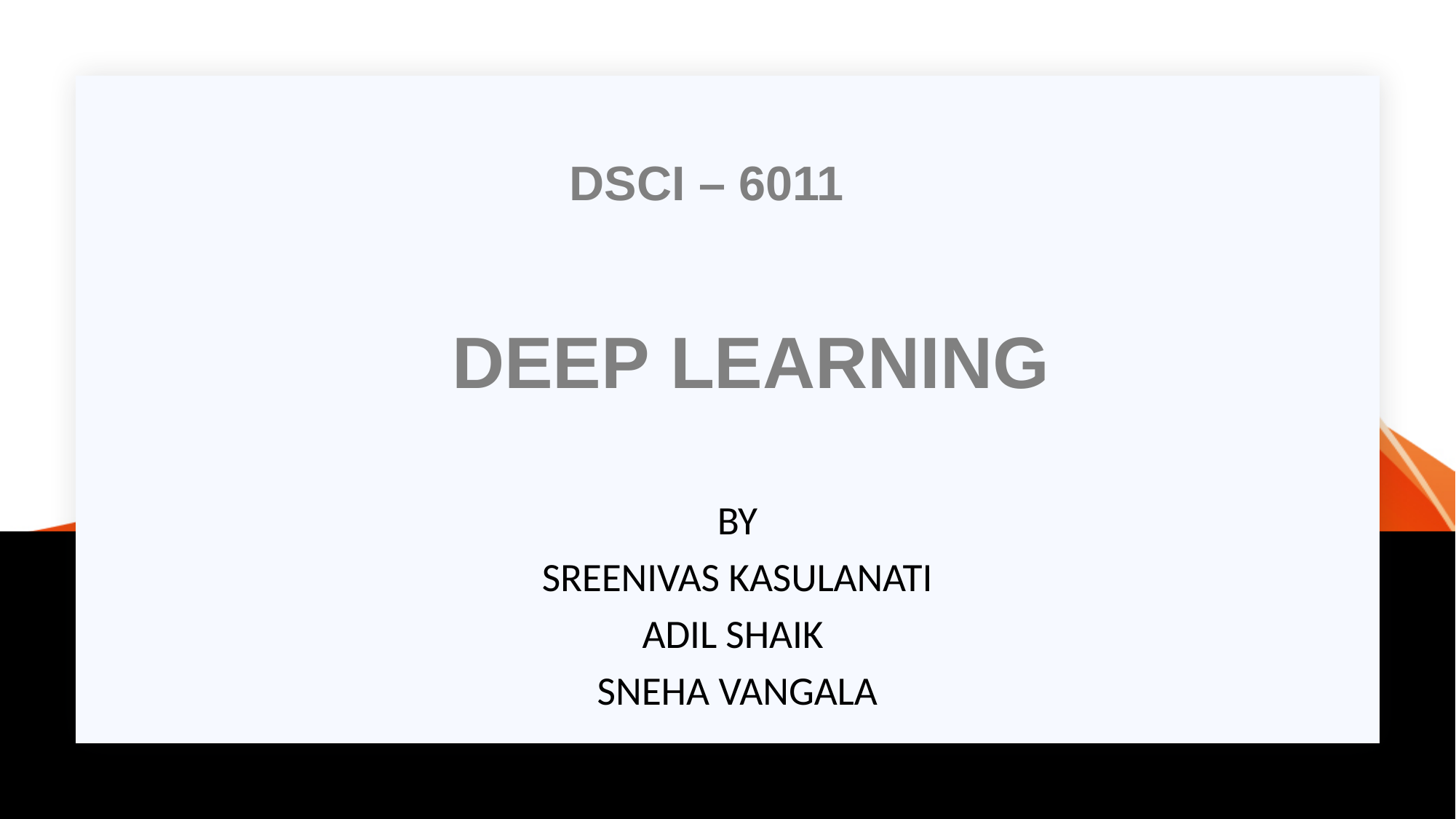

# DSCI – 6011 DEEP LEARNING
BY
SREENIVAS KASULANATI
ADIL SHAIK
SNEHA VANGALA